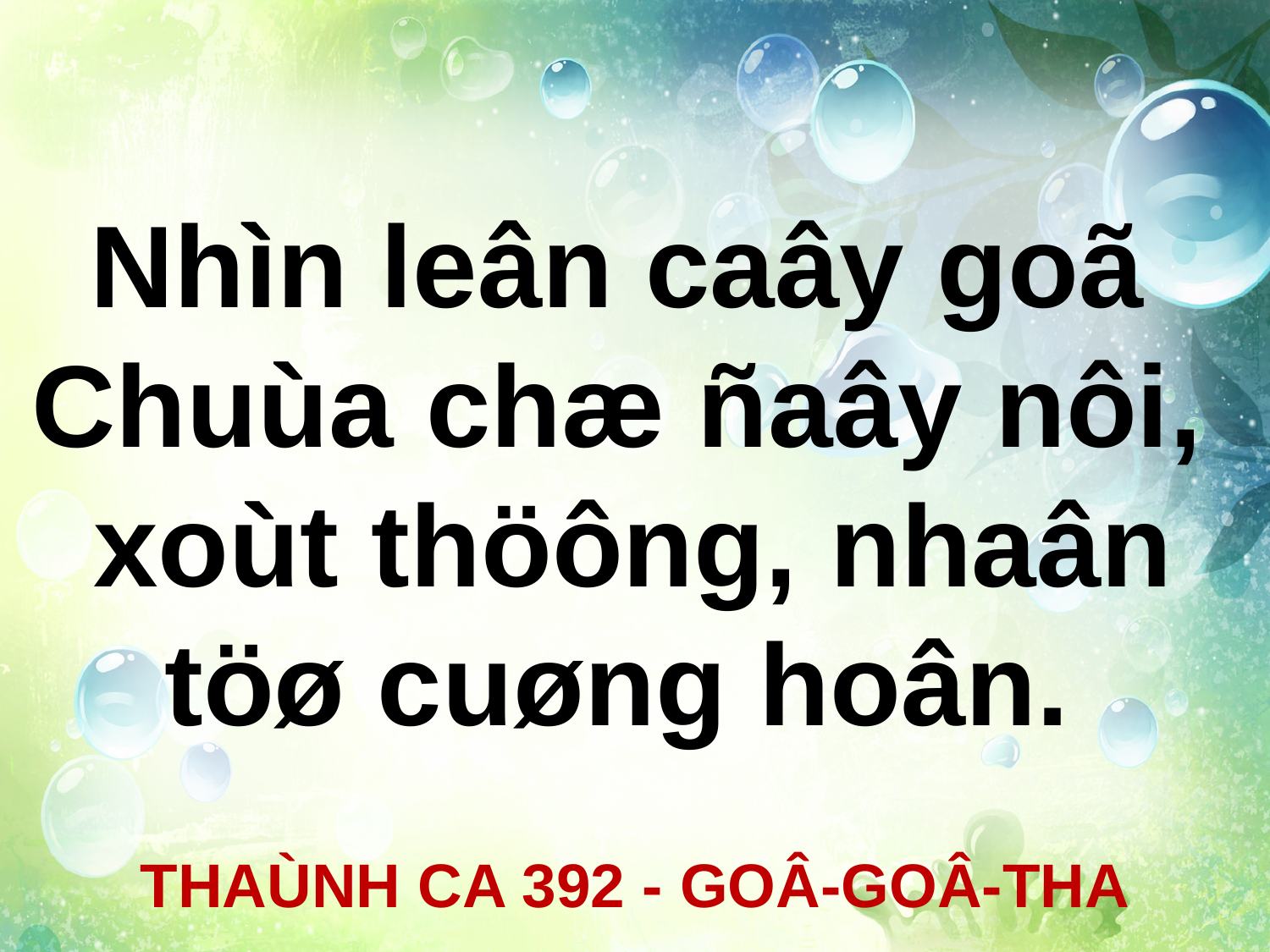

Nhìn leân caây goã
Chuùa chæ ñaây nôi,
xoùt thöông, nhaân töø cuøng hoân.
THAÙNH CA 392 - GOÂ-GOÂ-THA